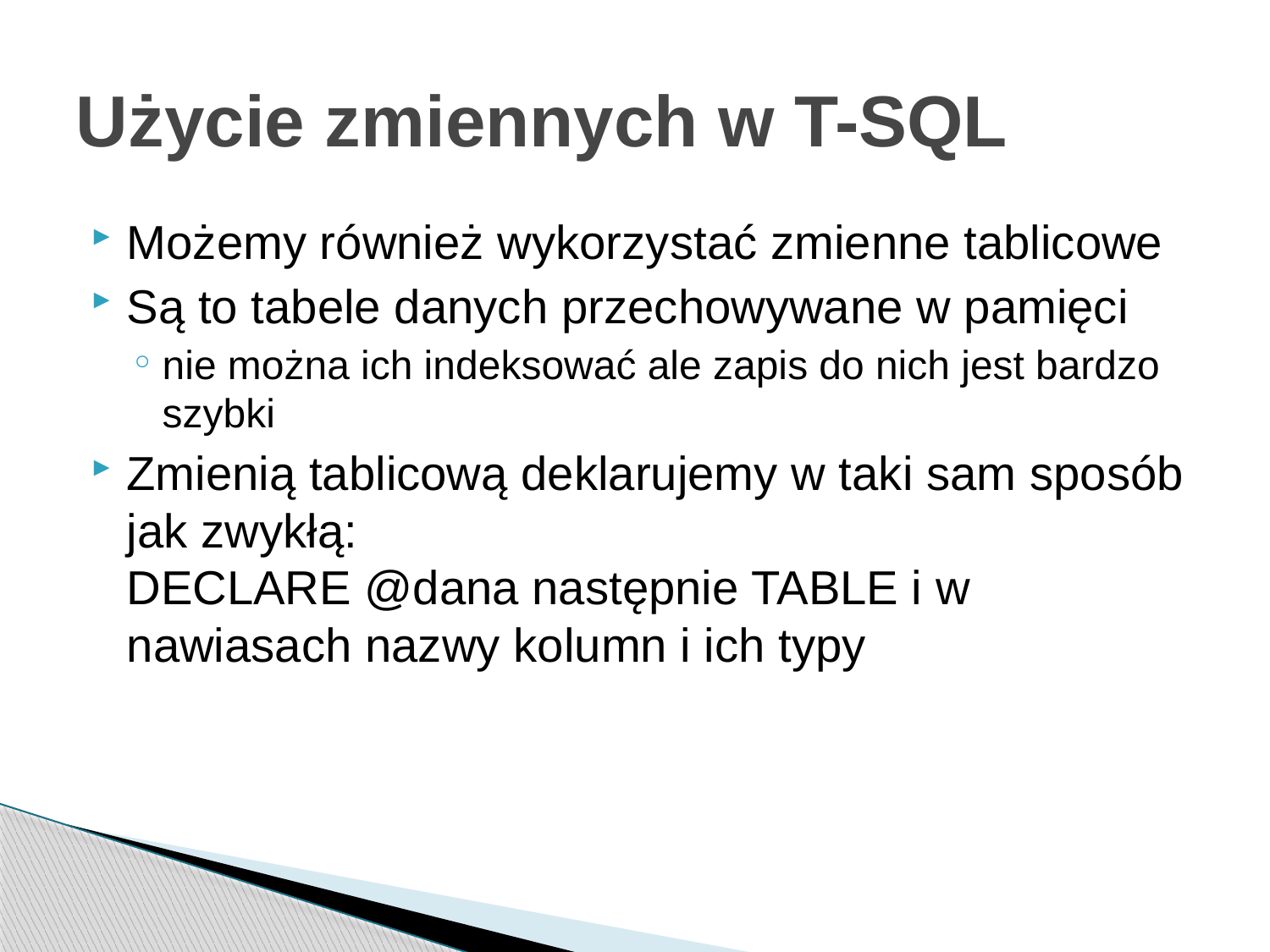

# Użycie zmiennych w T-SQL
Możemy również wykorzystać zmienne tablicowe
Są to tabele danych przechowywane w pamięci
nie można ich indeksować ale zapis do nich jest bardzo szybki
Zmienią tablicową deklarujemy w taki sam sposób jak zwykłą:
DECLARE @dana następnie TABLE i w nawiasach nazwy kolumn i ich typy